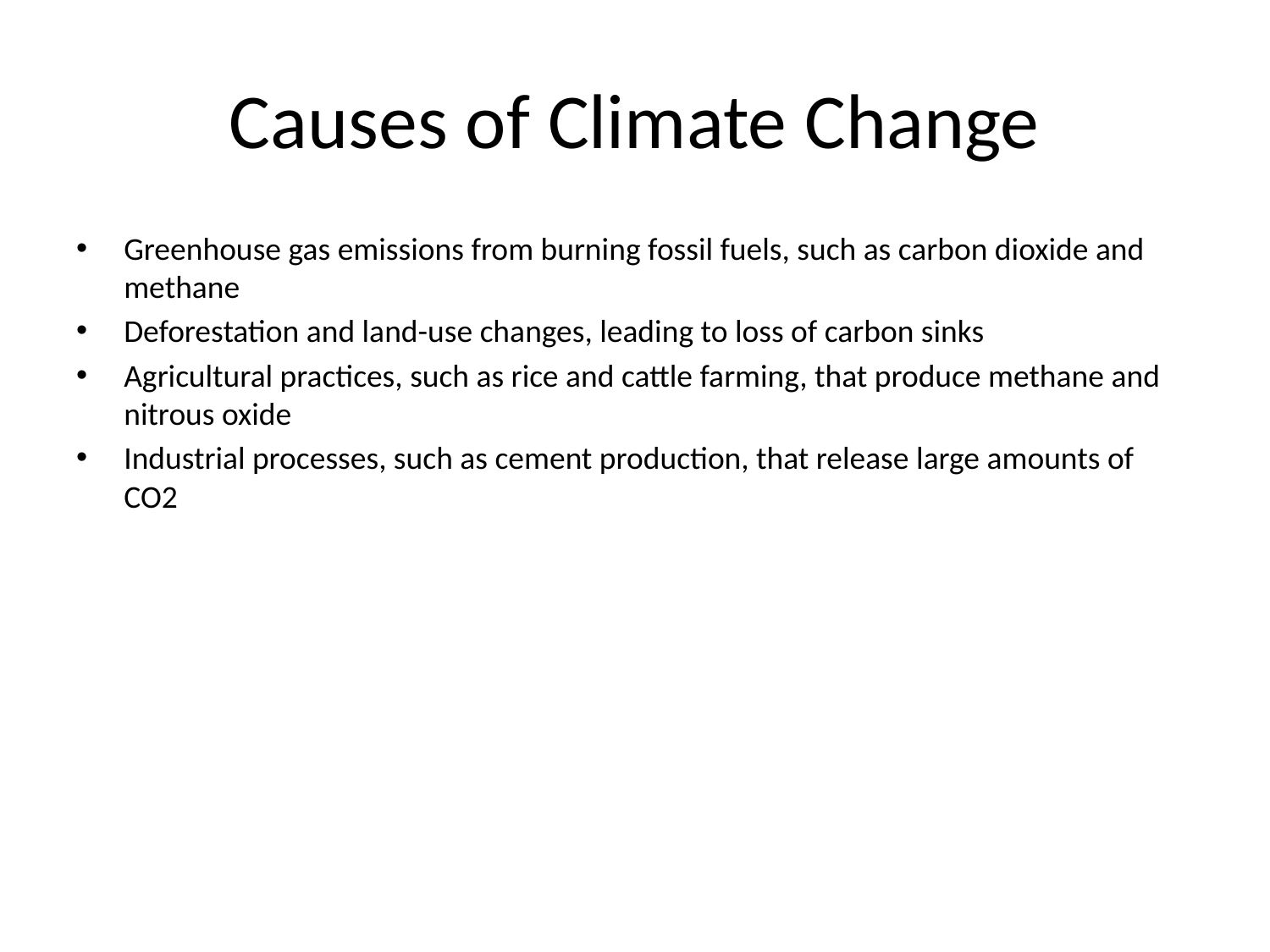

# Causes of Climate Change
Greenhouse gas emissions from burning fossil fuels, such as carbon dioxide and methane
Deforestation and land-use changes, leading to loss of carbon sinks
Agricultural practices, such as rice and cattle farming, that produce methane and nitrous oxide
Industrial processes, such as cement production, that release large amounts of CO2